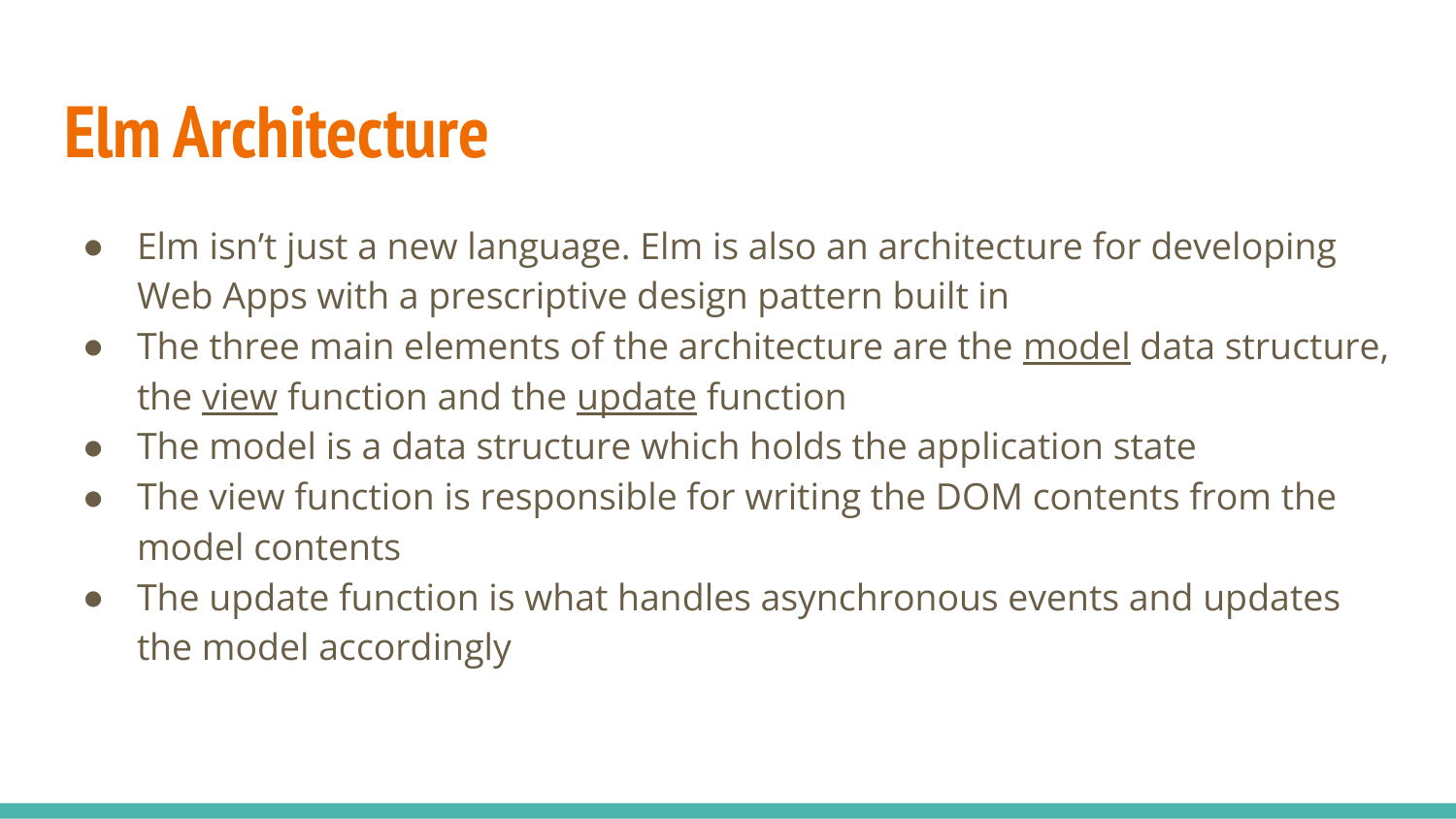

# Elm Architecture
Elm isn’t just a new language. Elm is also an architecture for developing Web Apps with a prescriptive design pattern built in
The three main elements of the architecture are the model data structure, the view function and the update function
The model is a data structure which holds the application state
The view function is responsible for writing the DOM contents from the model contents
The update function is what handles asynchronous events and updates the model accordingly